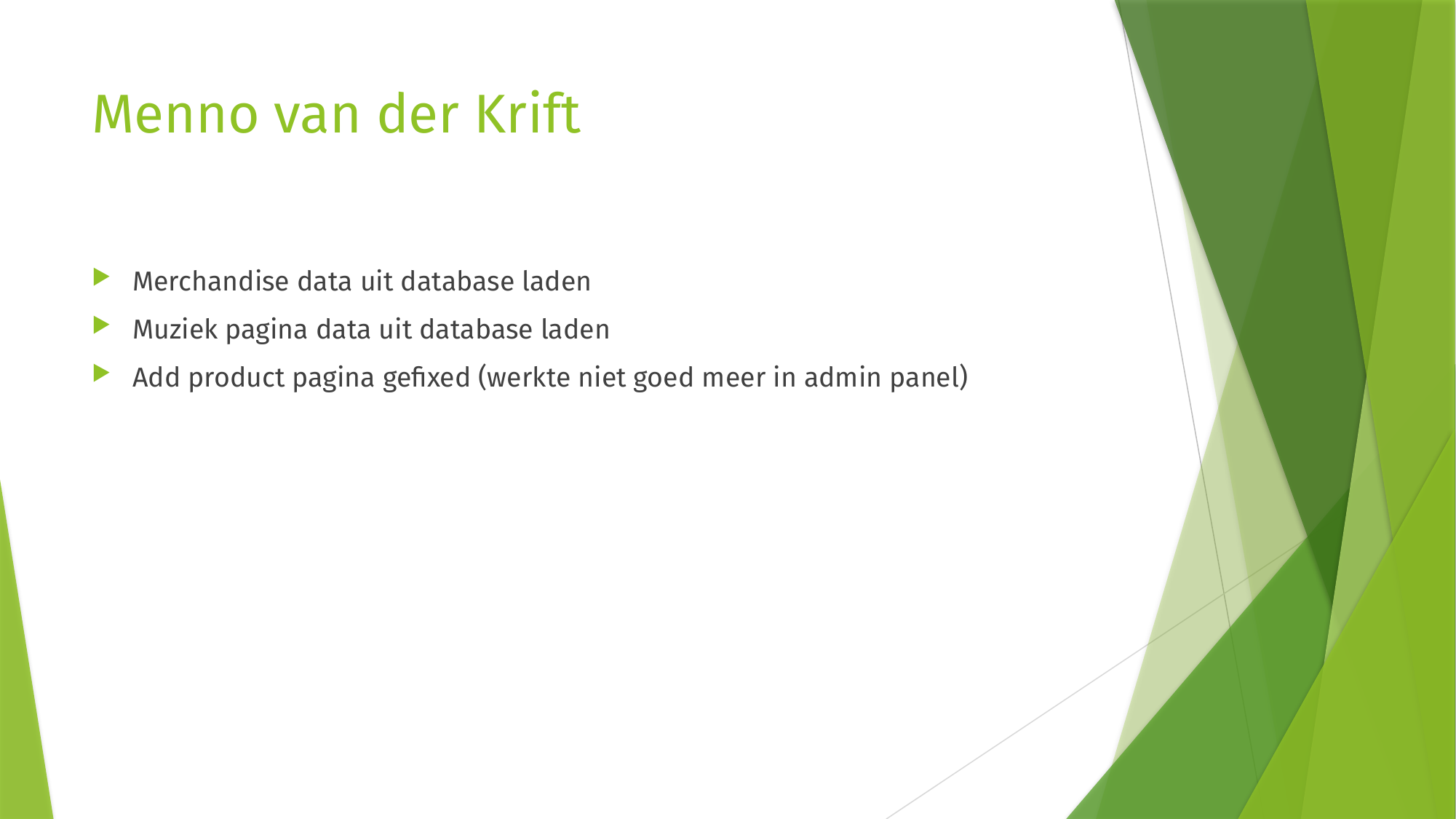

# Menno van der Krift
Merchandise data uit database laden
Muziek pagina data uit database laden
Add product pagina gefixed (werkte niet goed meer in admin panel)